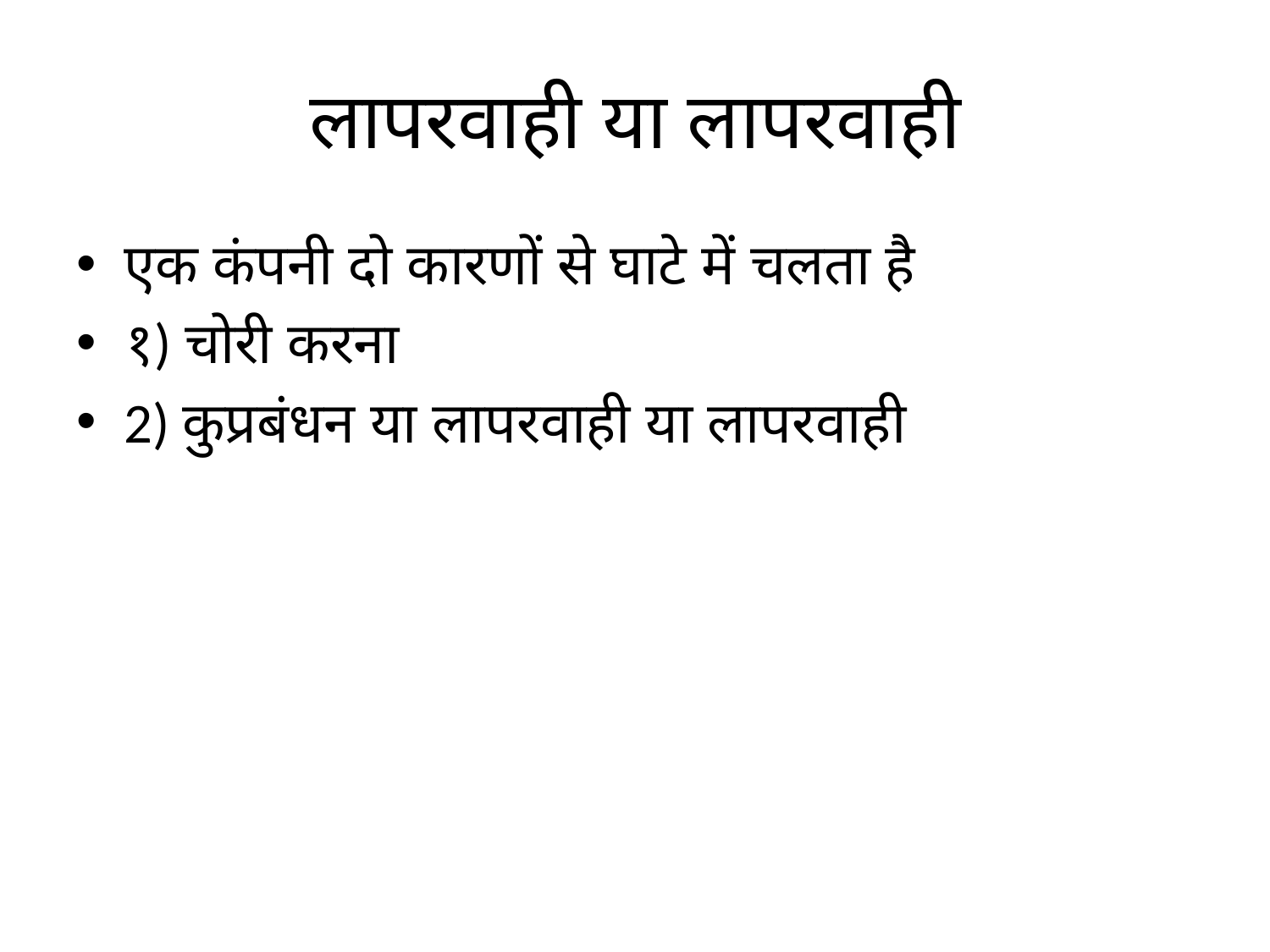

# लापरवाही या लापरवाही
एक कंपनी दो कारणों से घाटे में चलता है
१) चोरी करना
2) कुप्रबंधन या लापरवाही या लापरवाही